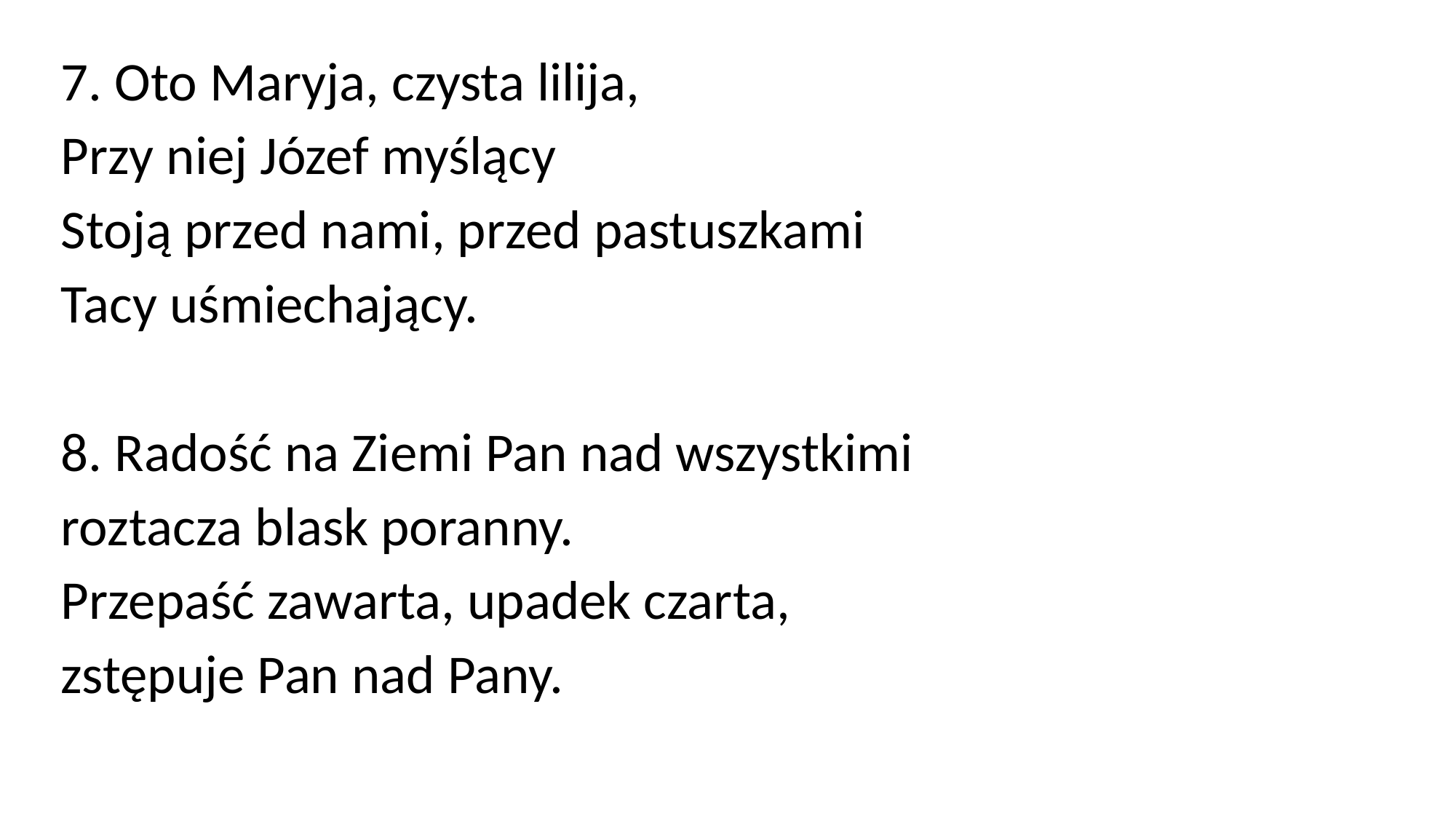

7. Oto Maryja, czysta lilija,
Przy niej Józef myślący
Stoją przed nami, przed pastuszkami
Tacy uśmiechający.

8. Radość na Ziemi Pan nad wszystkimi
roztacza blask poranny.
Przepaść zawarta, upadek czarta,
zstępuje Pan nad Pany.